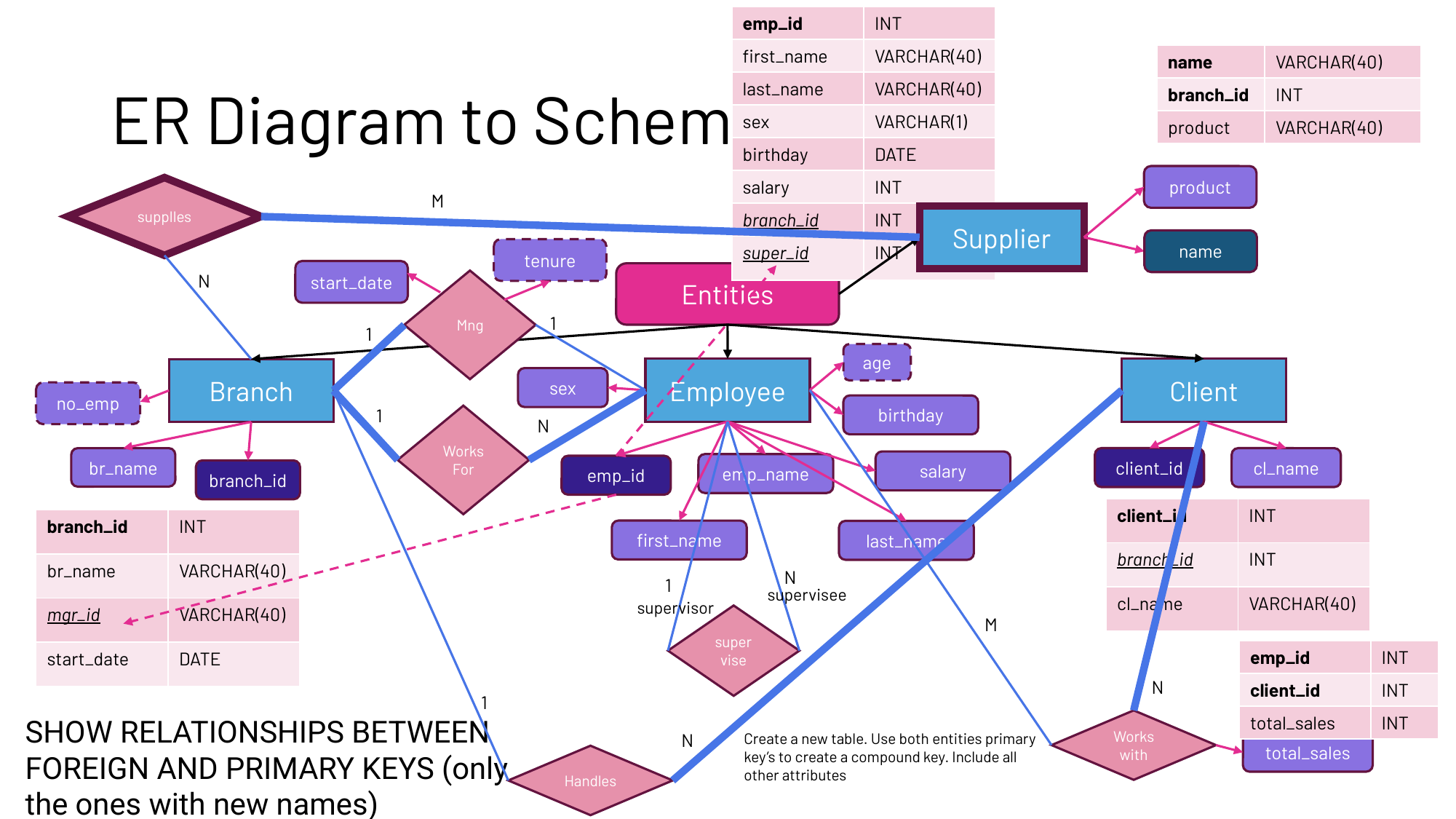

| emp\_id | INT |
| --- | --- |
| first\_name | VARCHAR(40) |
| last\_name | VARCHAR(40) |
| sex | VARCHAR(1) |
| birthday | DATE |
| salary | INT |
| branch\_id | INT |
| super\_id | INT |
# ER Diagram to Schema
| name | VARCHAR(40) |
| --- | --- |
| branch\_id | INT |
| product | VARCHAR(40) |
product
supplles
M
Supplier
name
tenure
start_date
Entities
N
Mng
1
1
age
Employee
Client
Branch
sex
no_emp
birthday
1
Works For
N
client_id
cl_name
br_name
salary
emp_name
emp_id
branch_id
| client\_id | INT |
| --- | --- |
| branch\_id | INT |
| cl\_name | VARCHAR(40) |
| branch\_id | INT |
| --- | --- |
| br\_name | VARCHAR(40) |
| mgr\_id | VARCHAR(40) |
| start\_date | DATE |
first_name
last_name
N
1
supervisee
supervisor
supervise
M
| emp\_id | INT |
| --- | --- |
| client\_id | INT |
| total\_sales | INT |
N
1
SHOW RELATIONSHIPS BETWEEN FOREIGN AND PRIMARY KEYS (only the ones with new names)
Works with
N
Create a new table. Use both entities primary key’s to create a compound key. Include all other attributes
total_sales
Handles